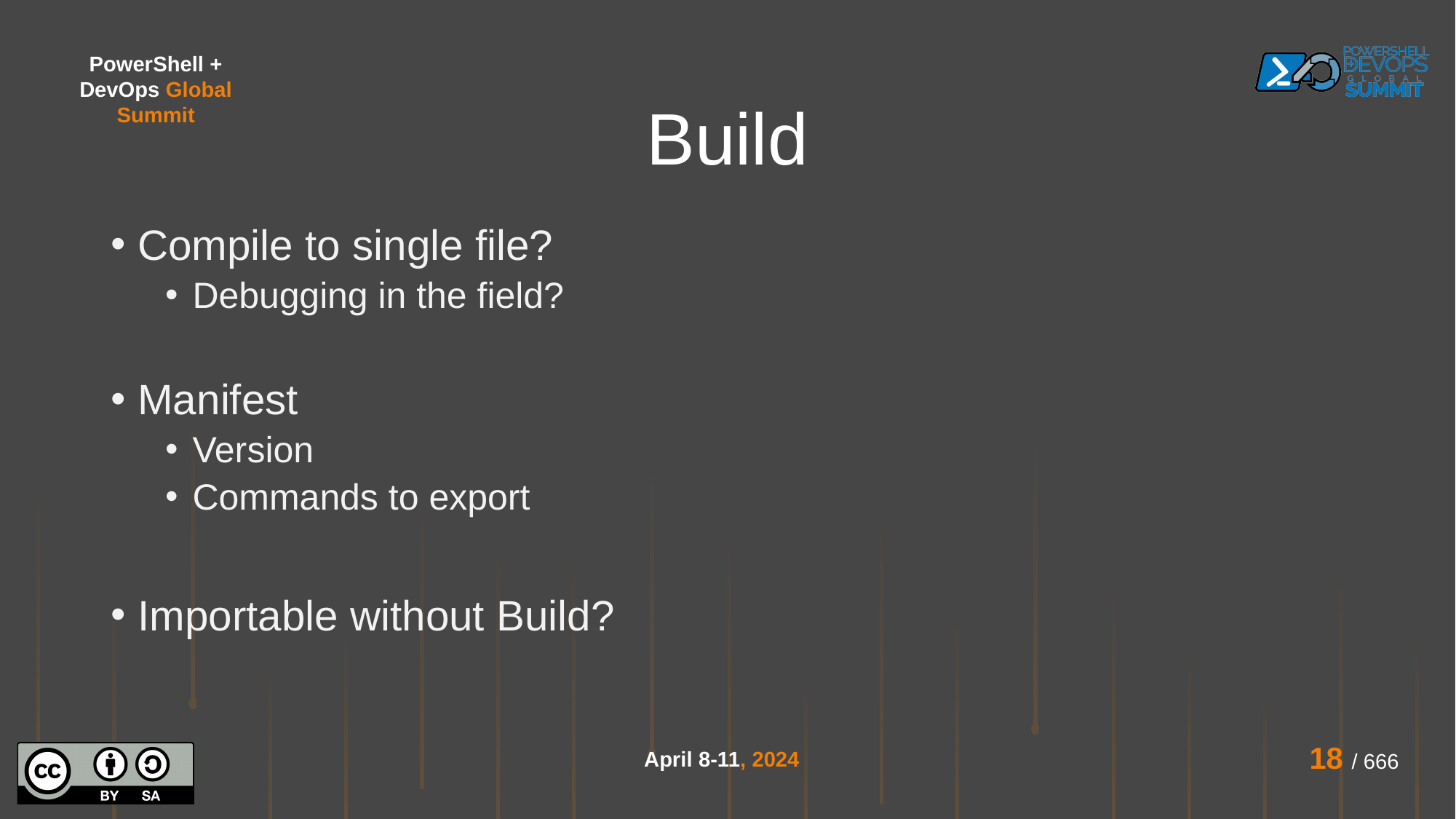

# Build
Compile to single file?
Debugging in the field?

Manifest
Version
Commands to export

Importable without Build?